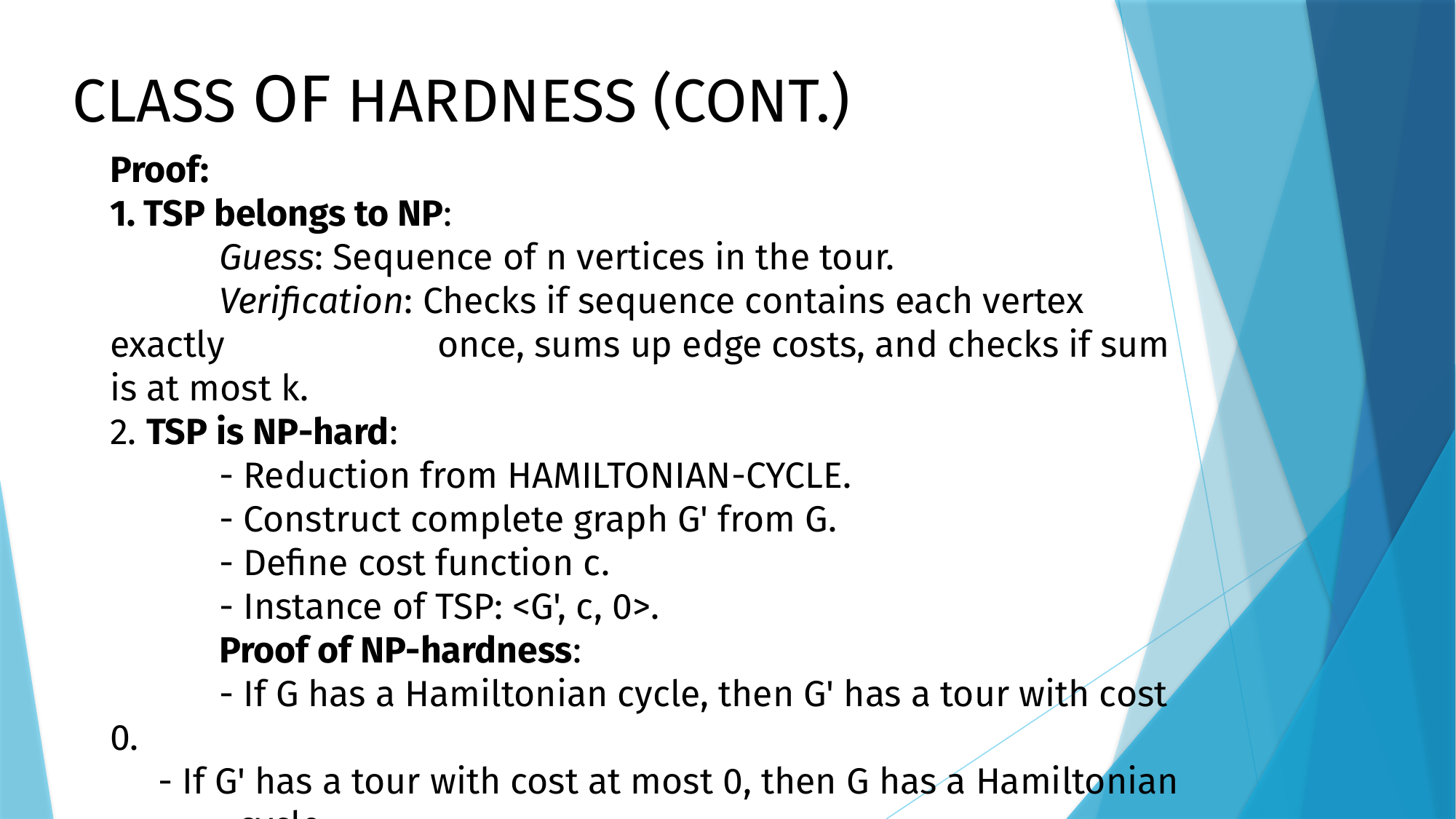

CLASS OF HARDNESS (CONT.)
# Proof: 1. TSP belongs to NP: Guess: Sequence of n vertices in the tour. Verification: Checks if sequence contains each vertex exactly 		once, sums up edge costs, and checks if sum is at most k. 2. TSP is NP-hard: - Reduction from HAMILTONIAN-CYCLE. - Construct complete graph G' from G. - Define cost function c. - Instance of TSP: <G', c, 0>. Proof of NP-hardness: - If G has a Hamiltonian cycle, then G' has a tour with cost 0. - If G' has a tour with cost at most 0, then G has a Hamiltonian    	  cycle.